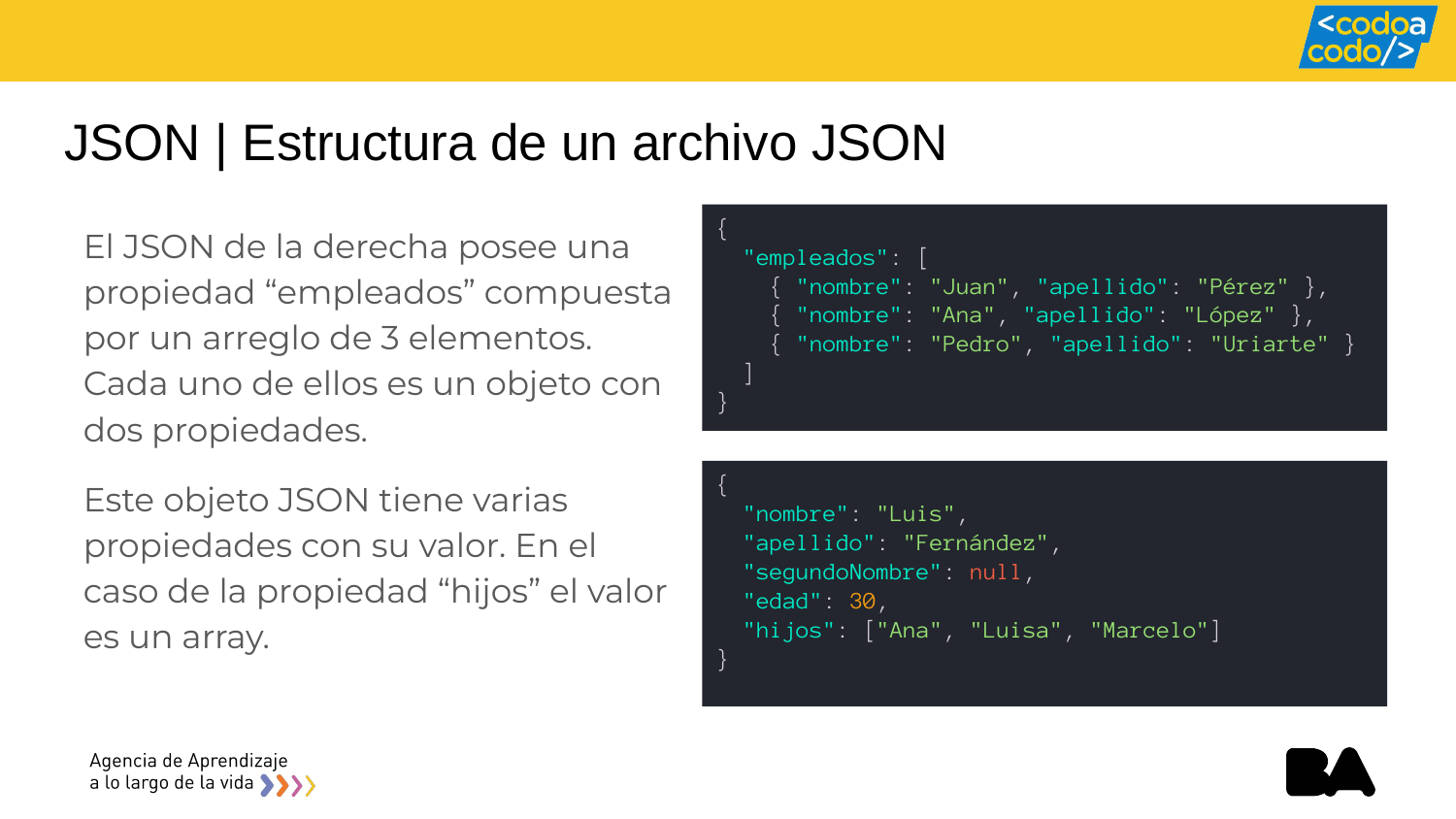

# JSON | Estructura de un archivo JSON

El JSON de la derecha posee una propiedad “empleados” compuesta por un arreglo de 3 elementos. Cada uno de ellos es un objeto con dos propiedades.
Este objeto JSON tiene varias propiedades con su valor. En el caso de la propiedad “hijos” el valor es un array.
{
  "empleados": [
    { "nombre": "Juan", "apellido": "Pérez" },
    { "nombre": "Ana", "apellido": "López" },
    { "nombre": "Pedro", "apellido": "Uriarte" }
  ]
}
{
  "nombre": "Luis",
  "apellido": "Fernández",
  "segundoNombre": null,
  "edad": 30,
  "hijos": ["Ana", "Luisa", "Marcelo"]
}